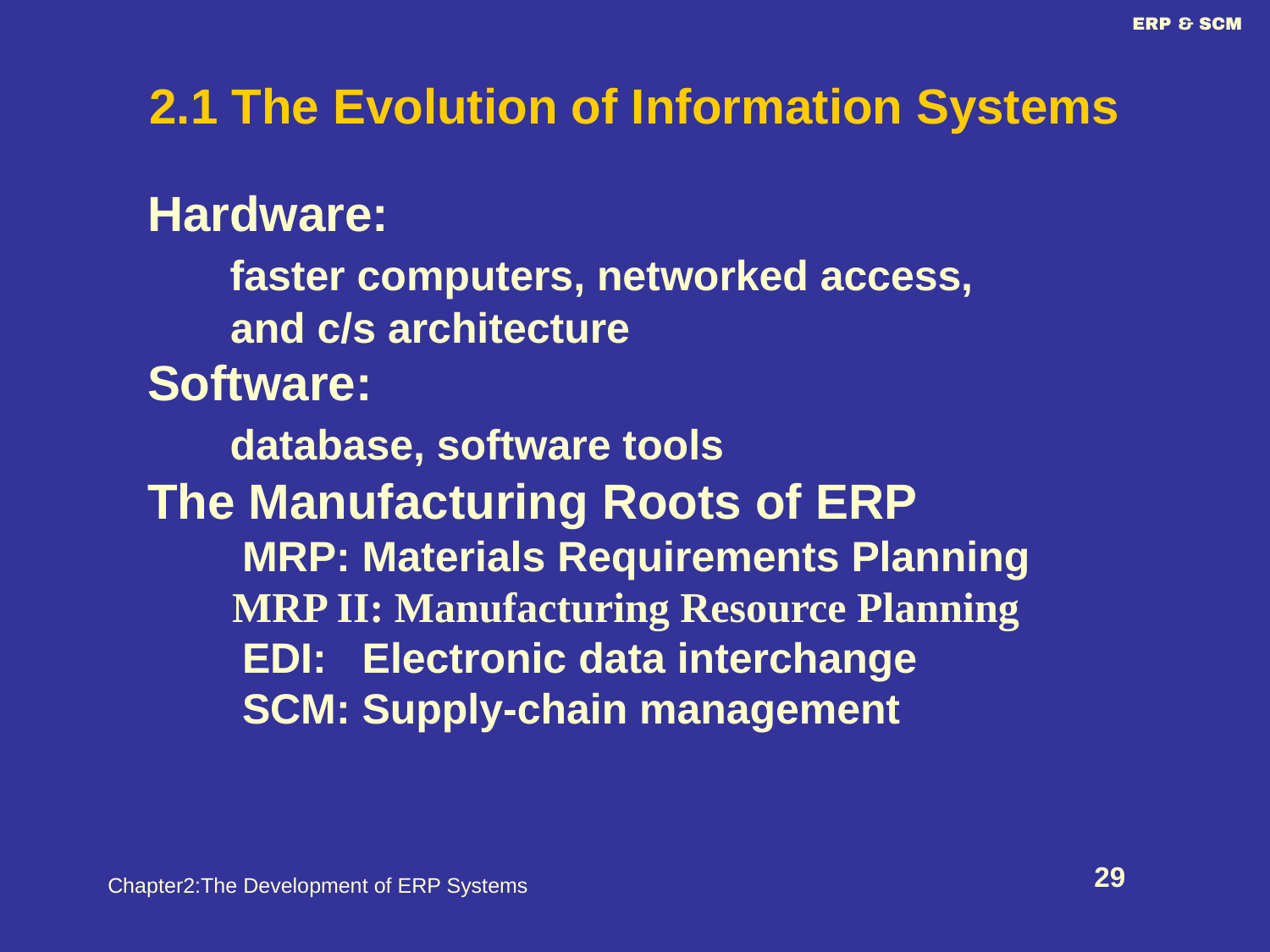

# 2.1 The Evolution of Information Systems
Hardware:
      faster computers, networked access,
       and c/s architecture
Software:
      database, software tools
The Manufacturing Roots of ERP
        MRP: Materials Requirements Planning
        MRP II: Manufacturing Resource Planning
        EDI:   Electronic data interchange
        SCM: Supply-chain management

Chapter2:The Development of ERP Systems